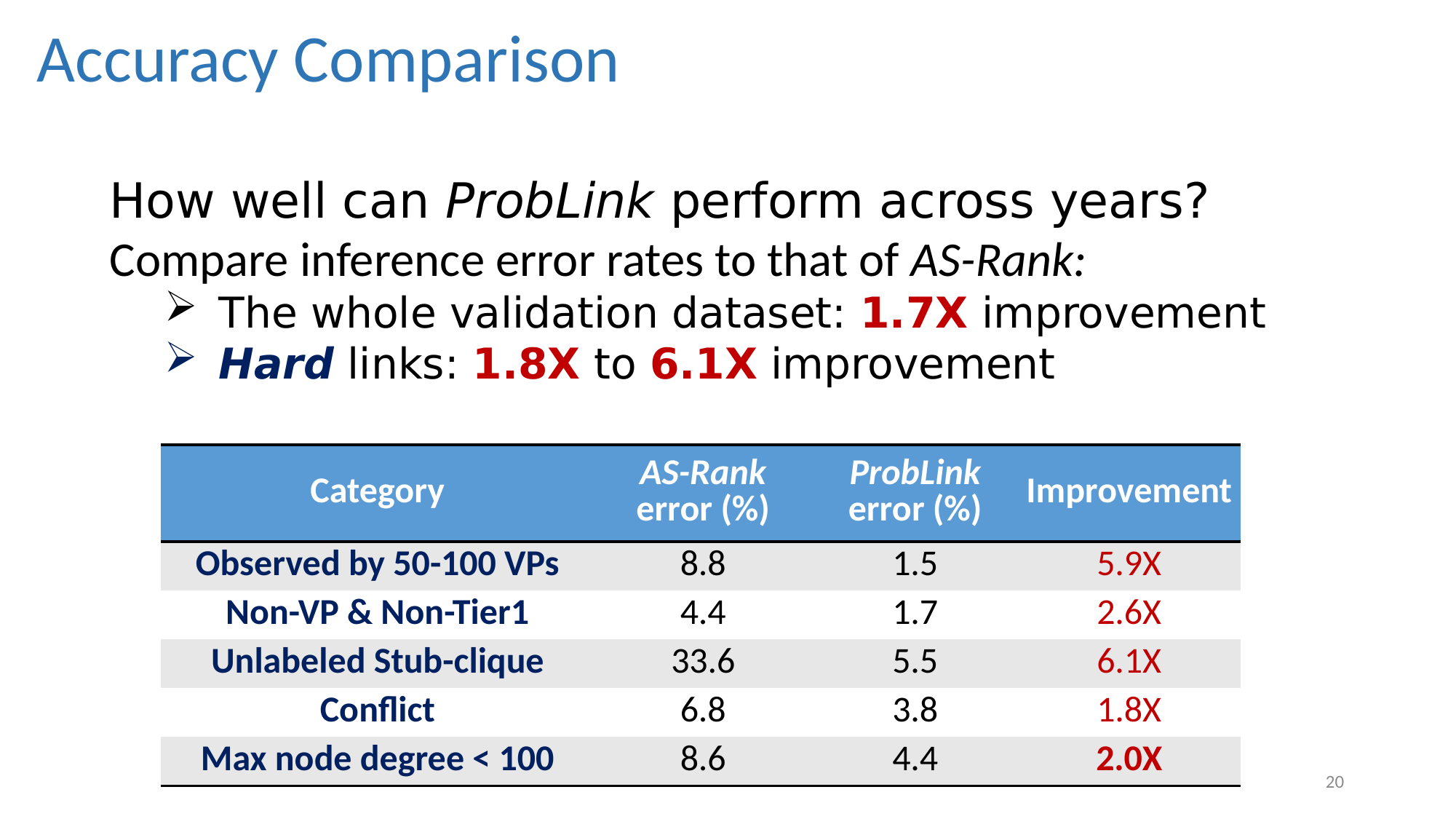

Accuracy Comparison
How well can ProbLink perform across years?
Compare inference error rates to that of AS-Rank:
The whole validation dataset: 1.7X improvement
Hard links: 1.8X to 6.1X improvement

| Category | AS-Rank error (%) | ProbLink error (%) | Improvement |
| --- | --- | --- | --- |
| Observed by 50-100 VPs | 8.8 | 1.5 | 5.9X |
| Non-VP & Non-Tier1 | 4.4 | 1.7 | 2.6X |
| Unlabeled Stub-clique | 33.6 | 5.5 | 6.1X |
| Conflict | 6.8 | 3.8 | 1.8X |
| Max node degree < 100 | 8.6 | 4.4 | 2.0X |
20